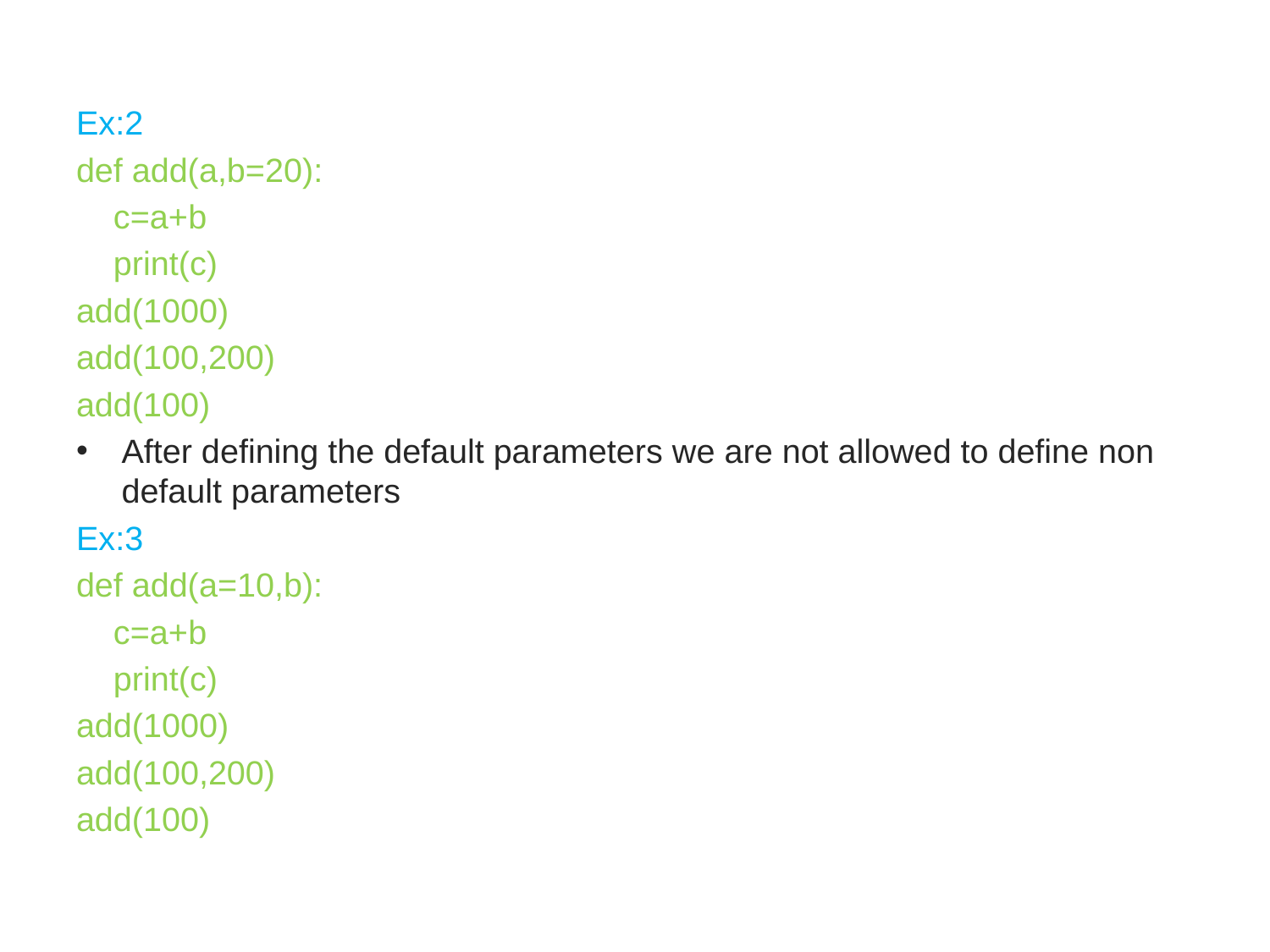

Ex:2
def add(a,b=20):
    c=a+b
    print(c)
add(1000)
add(100,200)
add(100)
After defining the default parameters we are not allowed to define non default parameters
Ex:3
def add(a=10,b):
    c=a+b
    print(c)
add(1000)
add(100,200)
add(100)